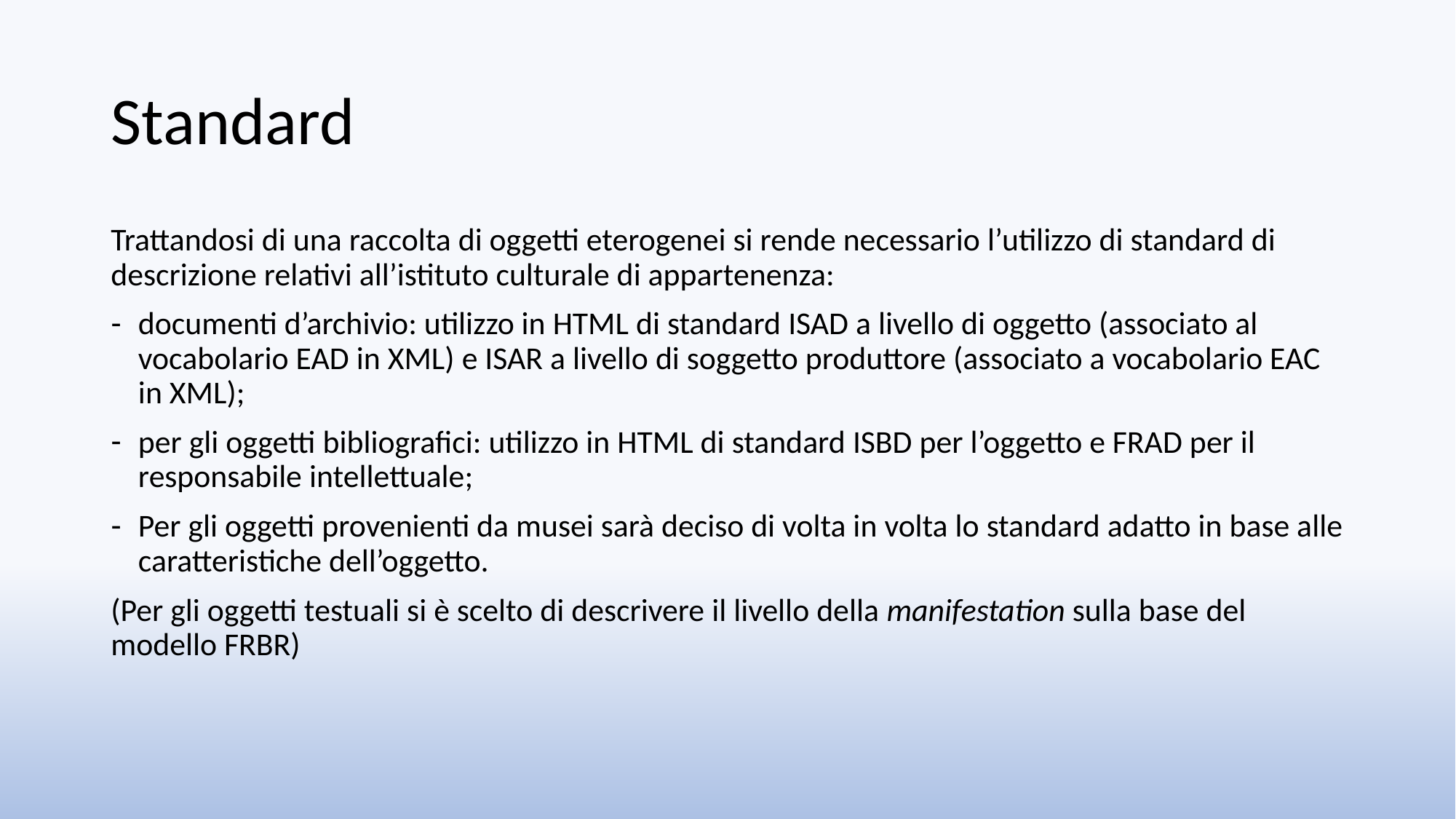

# Standard
Trattandosi di una raccolta di oggetti eterogenei si rende necessario l’utilizzo di standard di descrizione relativi all’istituto culturale di appartenenza:
documenti d’archivio: utilizzo in HTML di standard ISAD a livello di oggetto (associato al vocabolario EAD in XML) e ISAR a livello di soggetto produttore (associato a vocabolario EAC in XML);
per gli oggetti bibliografici: utilizzo in HTML di standard ISBD per l’oggetto e FRAD per il responsabile intellettuale;
Per gli oggetti provenienti da musei sarà deciso di volta in volta lo standard adatto in base alle caratteristiche dell’oggetto.
(Per gli oggetti testuali si è scelto di descrivere il livello della manifestation sulla base del modello FRBR)